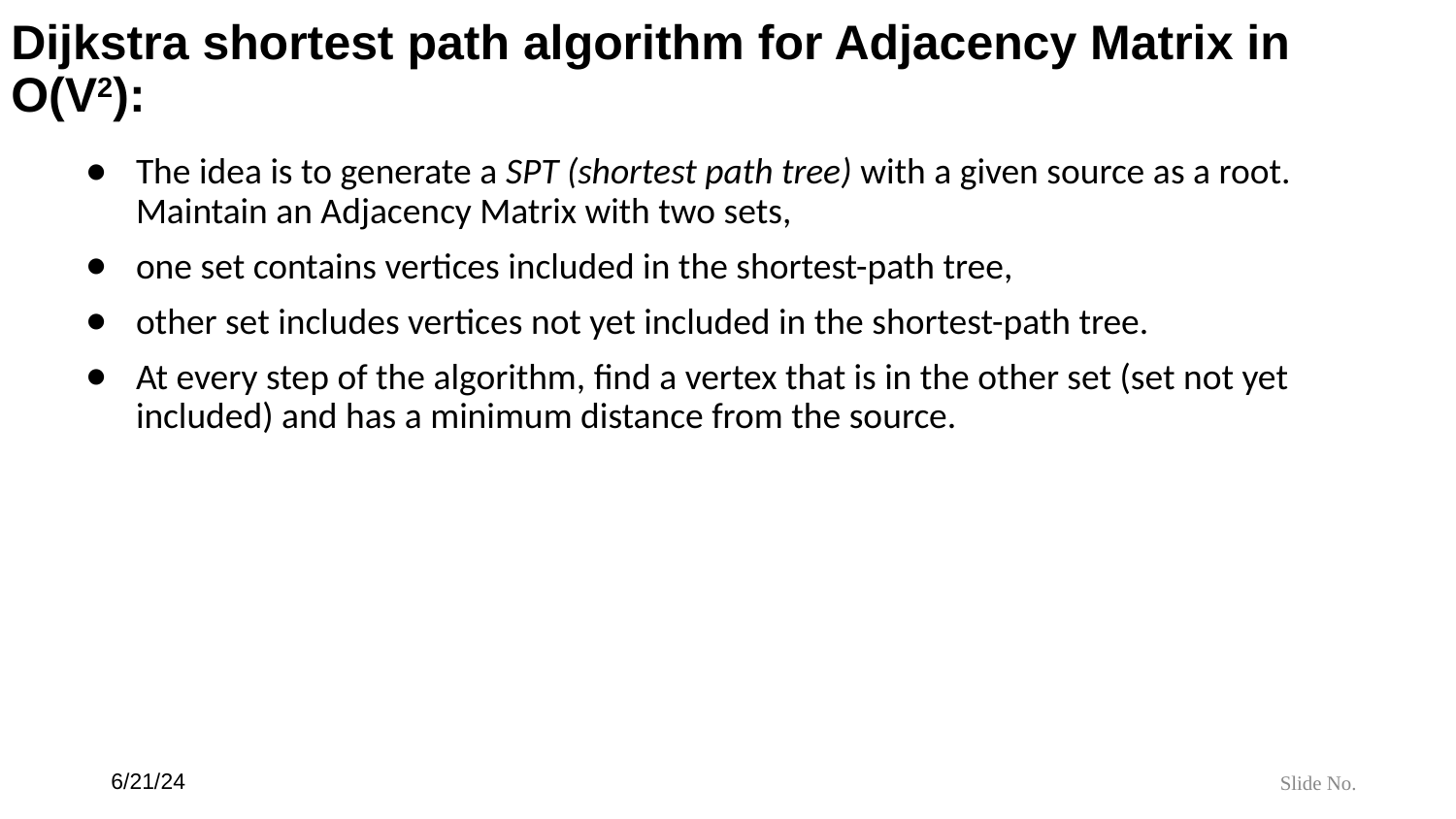

# Dijkstra shortest path algorithm for Adjacency Matrix in O(V2):
The idea is to generate a SPT (shortest path tree) with a given source as a root. Maintain an Adjacency Matrix with two sets,
one set contains vertices included in the shortest-path tree,
other set includes vertices not yet included in the shortest-path tree.
At every step of the algorithm, find a vertex that is in the other set (set not yet included) and has a minimum distance from the source.

6/21/24
Slide No.